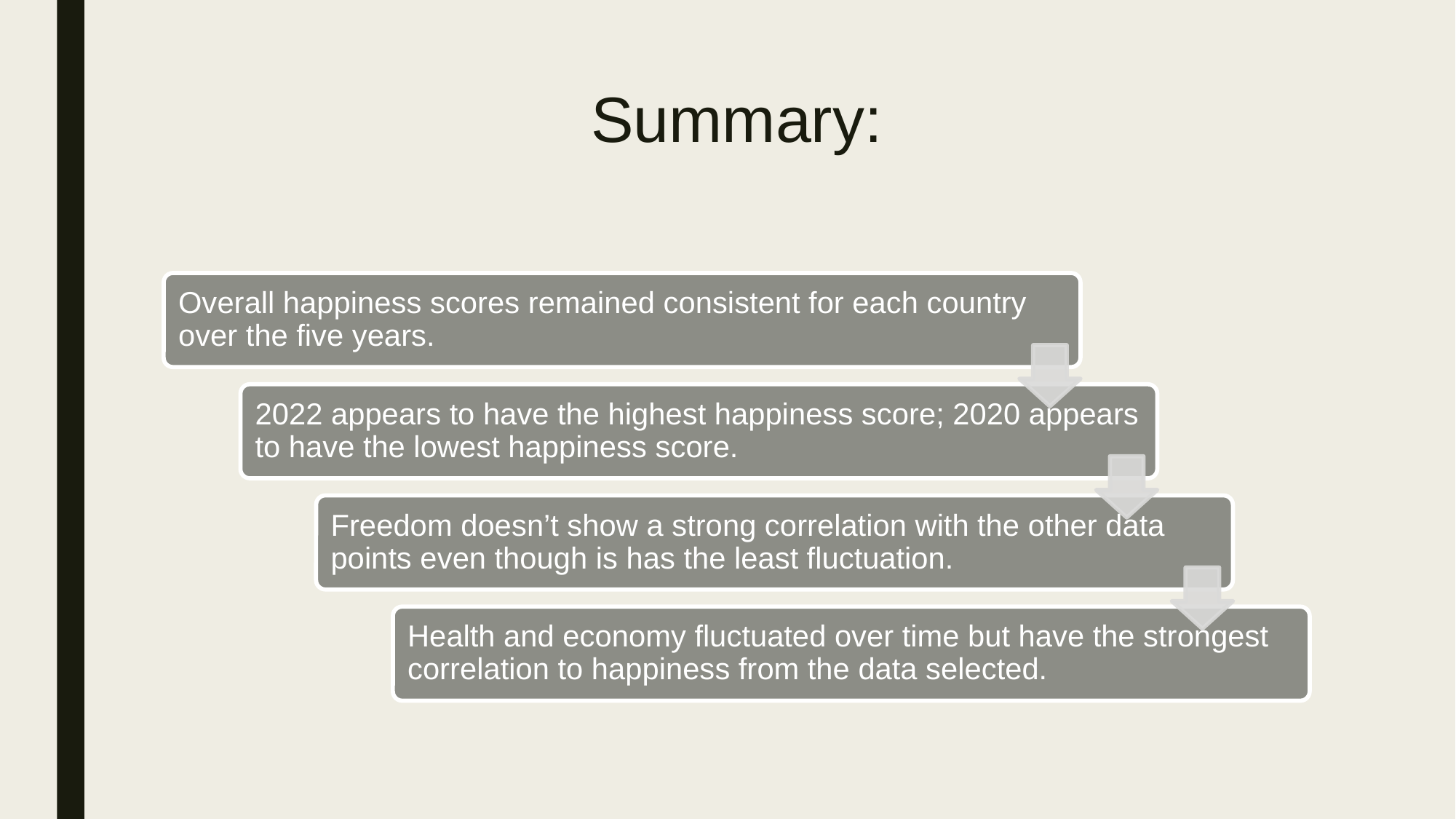

# Summary:
Overall happiness scores remained consistent for each country over the five years.
2022 appears to have the highest happiness score; 2020 appears to have the lowest happiness score.
Freedom doesn’t show a strong correlation with the other data points even though is has the least fluctuation.
Health and economy fluctuated over time but have the strongest correlation to happiness from the data selected.